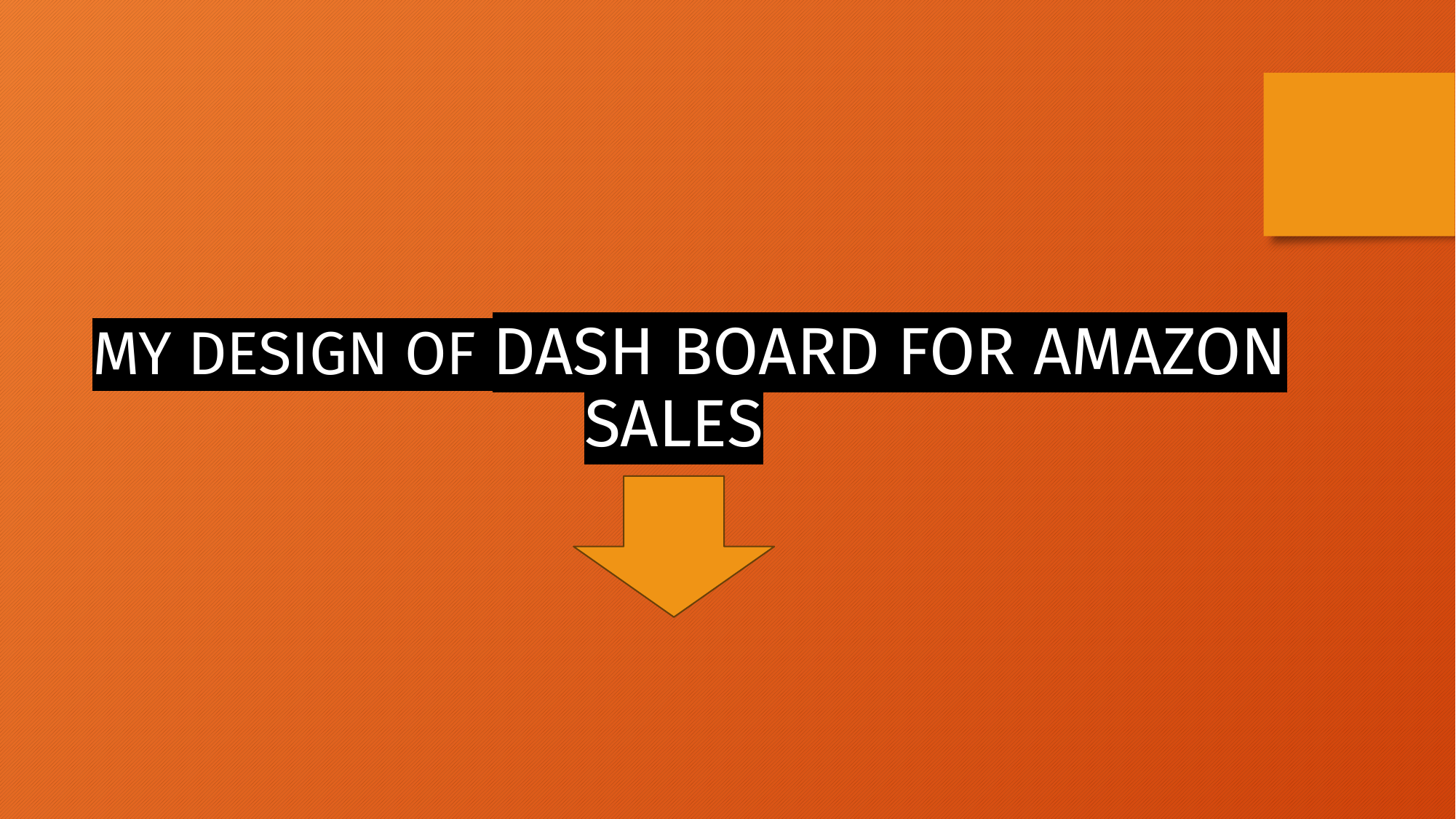

MY DESIGN OF DASH BOARD FOR AMAZON SALES